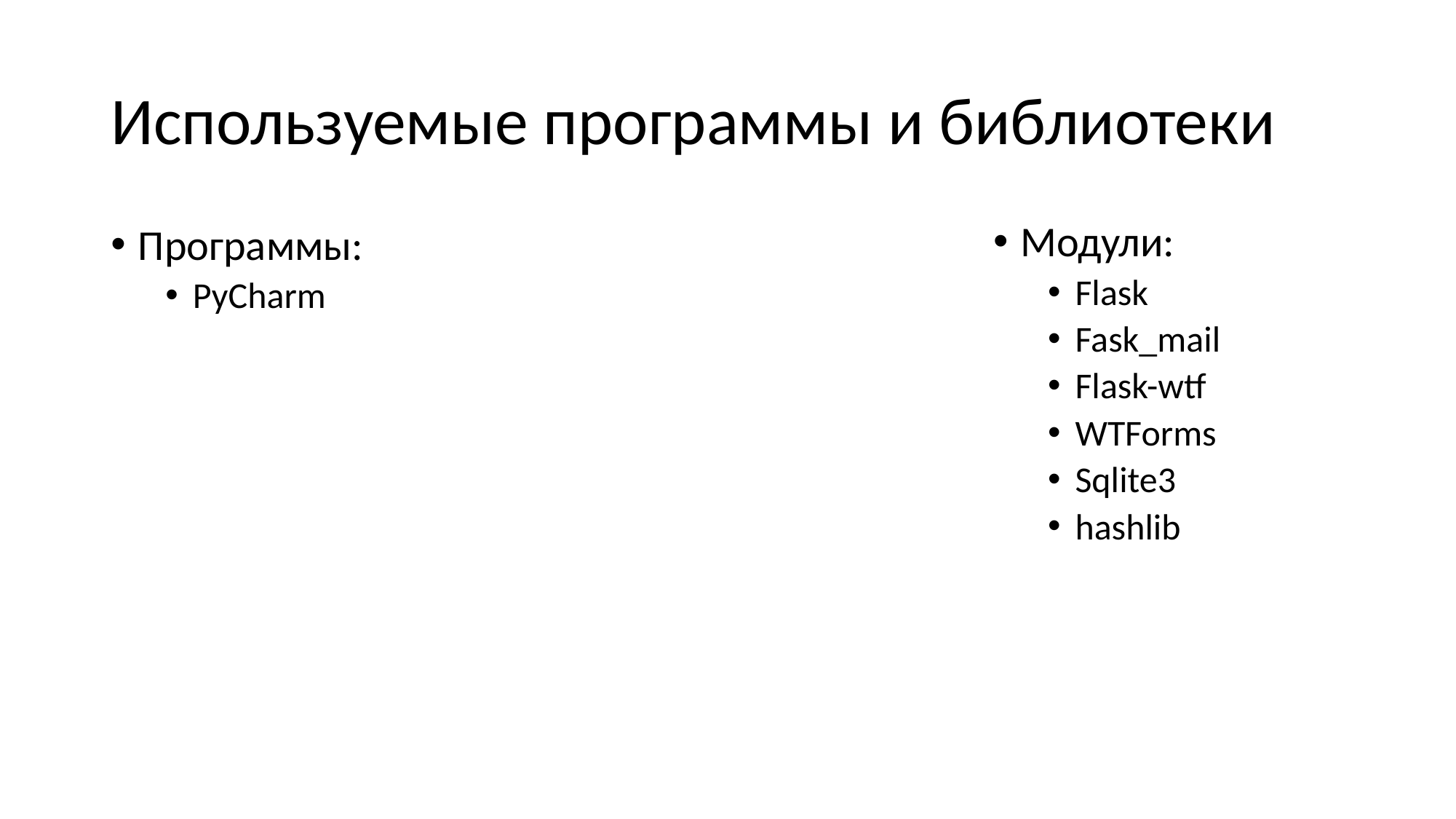

# Используемые программы и библиотеки
Модули:
Flask
Fask_mail
Flask-wtf
WTForms
Sqlite3
hashlib
Программы:
PyCharm